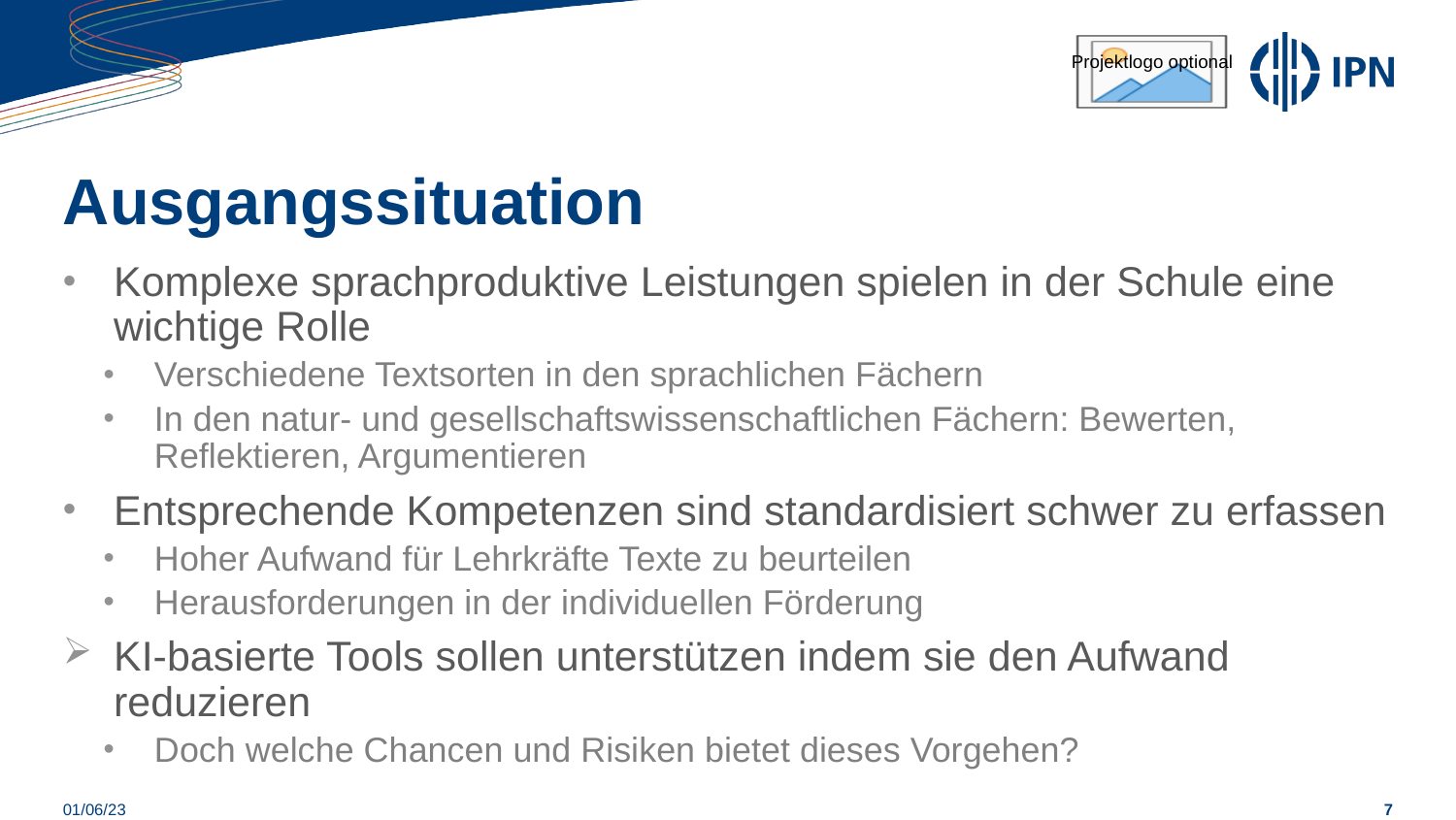

# Ausgangssituation
Komplexe sprachproduktive Leistungen spielen in der Schule eine wichtige Rolle
Verschiedene Textsorten in den sprachlichen Fächern
In den natur- und gesellschaftswissenschaftlichen Fächern: Bewerten, Reflektieren, Argumentieren
Entsprechende Kompetenzen sind standardisiert schwer zu erfassen
Hoher Aufwand für Lehrkräfte Texte zu beurteilen
Herausforderungen in der individuellen Förderung
KI-basierte Tools sollen unterstützen indem sie den Aufwand reduzieren
Doch welche Chancen und Risiken bietet dieses Vorgehen?

01/06/23

7